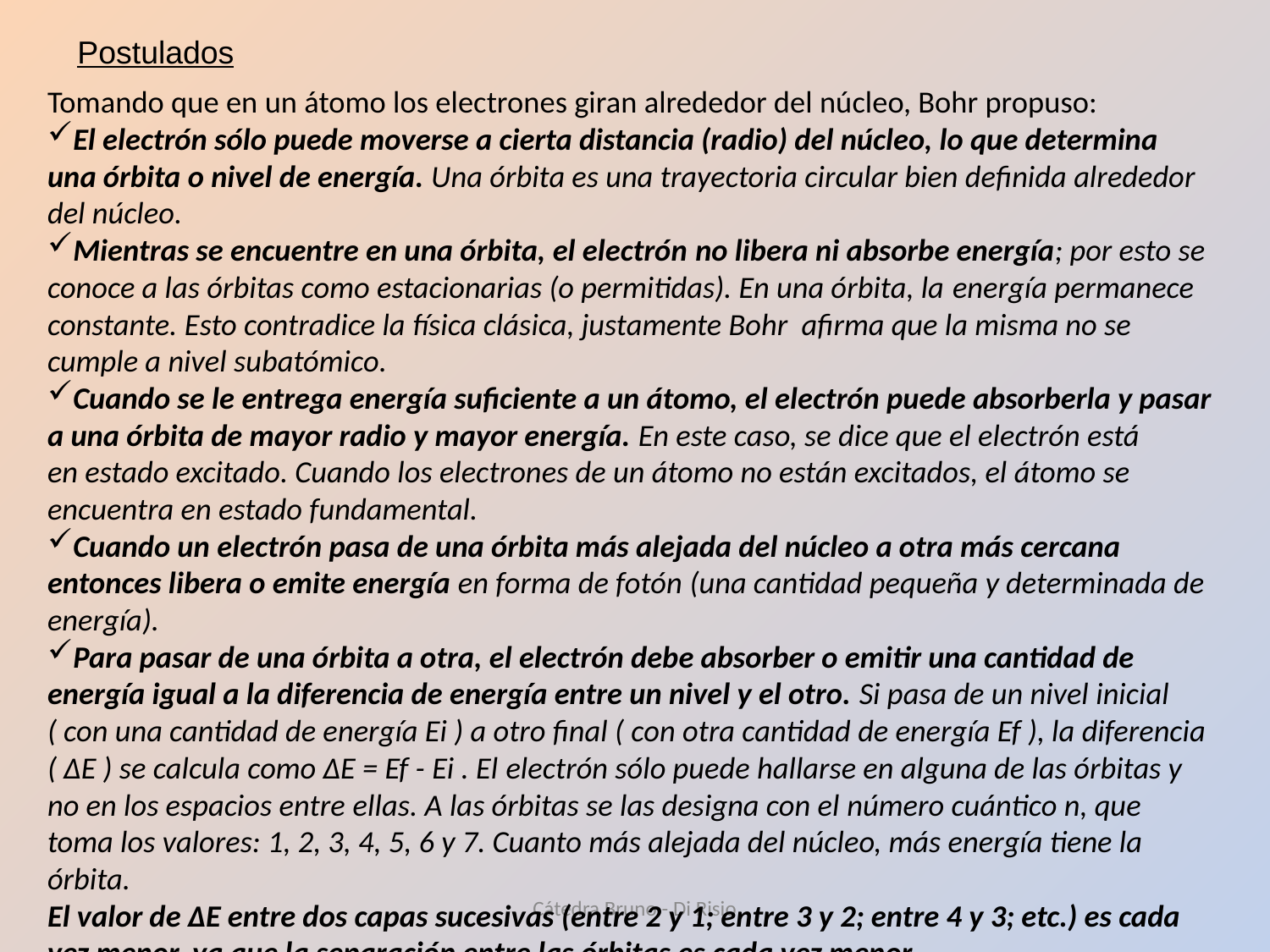

Postulados
Tomando que en un átomo los electrones giran alrededor del núcleo, Bohr propuso:
El electrón sólo puede moverse a cierta distancia (radio) del núcleo, lo que determina una órbita o nivel de energía. Una órbita es una trayectoria circular bien definida alrededor del núcleo.
Mientras se encuentre en una órbita, el electrón no libera ni absorbe energía; por esto se conoce a las órbitas como estacionarias (o permitidas). En una órbita, la energía permanece constante. Esto contradice la física clásica, justamente Bohr  afirma que la misma no se cumple a nivel subatómico.
Cuando se le entrega energía suficiente a un átomo, el electrón puede absorberla y pasar a una órbita de mayor radio y mayor energía. En este caso, se dice que el electrón está en estado excitado. Cuando los electrones de un átomo no están excitados, el átomo se encuentra en estado fundamental.
Cuando un electrón pasa de una órbita más alejada del núcleo a otra más cercana entonces libera o emite energía en forma de fotón (una cantidad pequeña y determinada de energía).
Para pasar de una órbita a otra, el electrón debe absorber o emitir una cantidad de energía igual a la diferencia de energía entre un nivel y el otro. Si pasa de un nivel inicial ( con una cantidad de energía Ei ) a otro final ( con otra cantidad de energía Ef ), la diferencia ( ∆E ) se calcula como ∆E = Ef - Ei . El electrón sólo puede hallarse en alguna de las órbitas y no en los espacios entre ellas. A las órbitas se las designa con el número cuántico n, que toma los valores: 1, 2, 3, 4, 5, 6 y 7. Cuanto más alejada del núcleo, más energía tiene la órbita.
El valor de ∆E entre dos capas sucesivas (entre 2 y 1; entre 3 y 2; entre 4 y 3; etc.) es cada vez menor, ya que la separación entre las órbitas es cada vez menor.
Cátedra Bruno - Di Risio